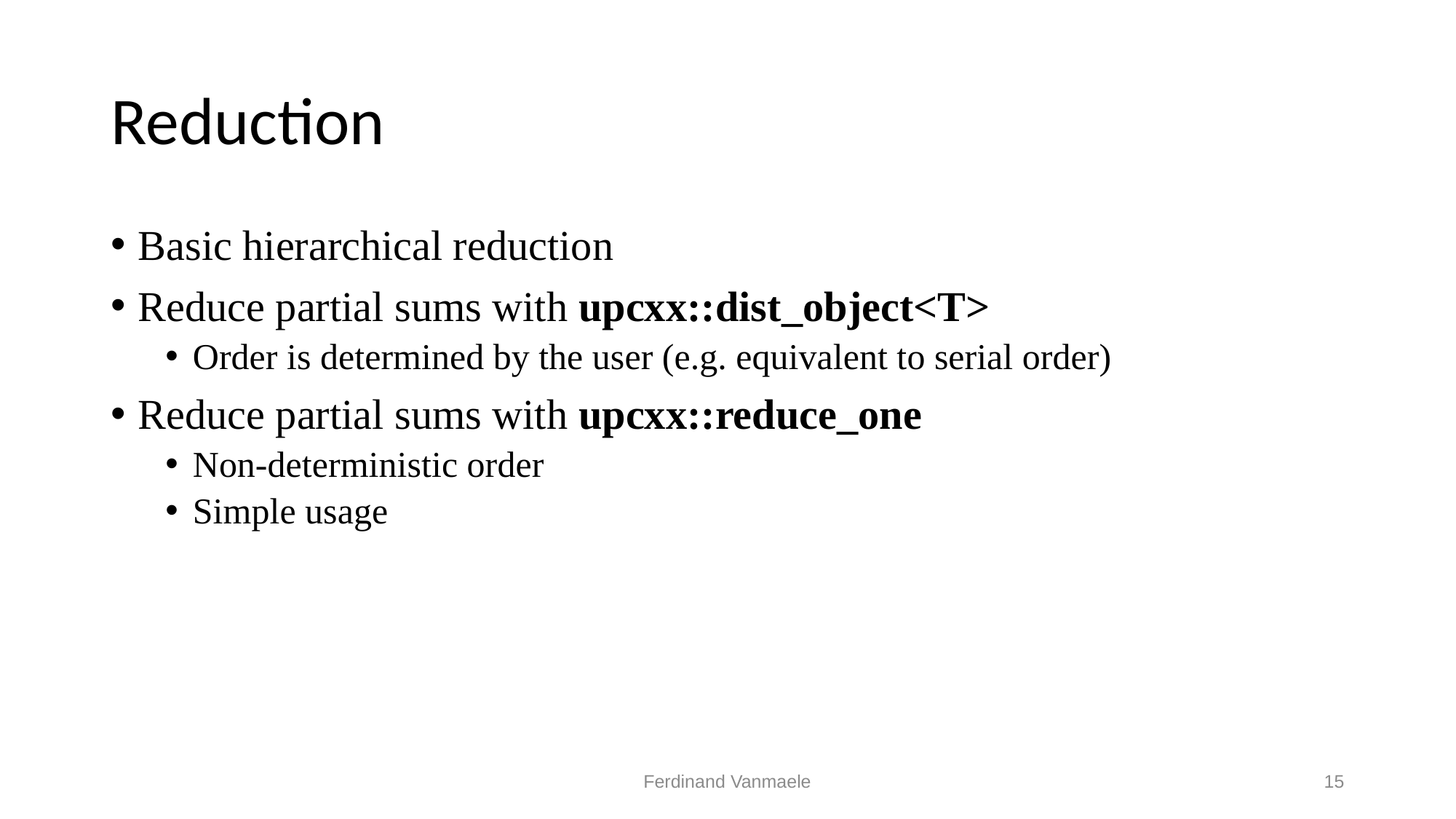

# Reduction
Basic hierarchical reduction
Reduce partial sums with upcxx::dist_object<T>
Order is determined by the user (e.g. equivalent to serial order)
Reduce partial sums with upcxx::reduce_one
Non-deterministic order
Simple usage
Ferdinand Vanmaele
15